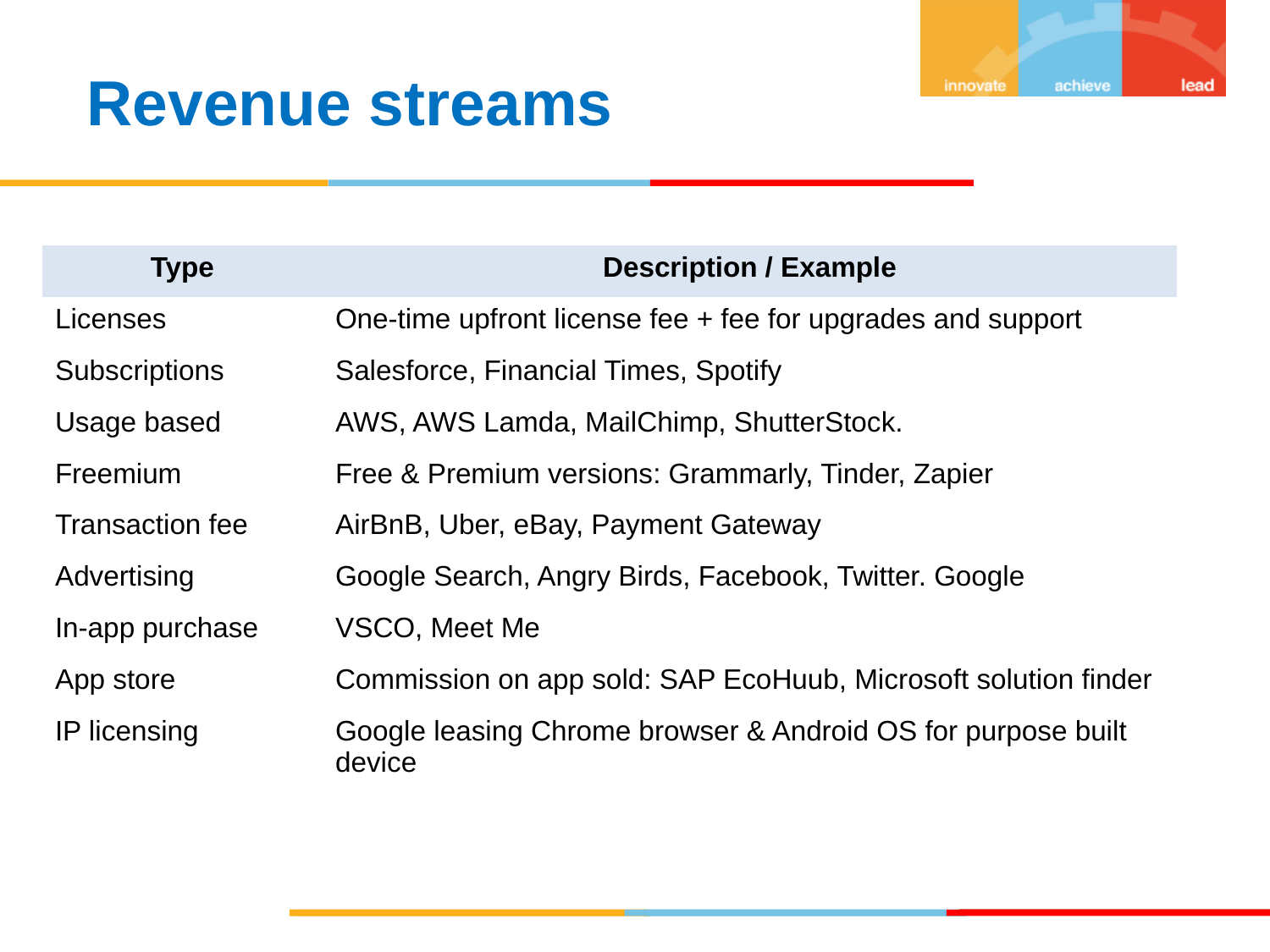

Revenue streams
| Type | Description / Example |
| --- | --- |
| Licenses | One-time upfront license fee + fee for upgrades and support |
| Subscriptions | Salesforce, Financial Times, Spotify |
| Usage based | AWS, AWS Lamda, MailChimp, ShutterStock. |
| Freemium | Free & Premium versions: Grammarly, Tinder, Zapier |
| Transaction fee | AirBnB, Uber, eBay, Payment Gateway |
| Advertising | Google Search, Angry Birds, Facebook, Twitter. Google |
| In-app purchase | VSCO, Meet Me |
| App store | Commission on app sold: SAP EcoHuub, Microsoft solution finder |
| IP licensing | Google leasing Chrome browser & Android OS for purpose built device |